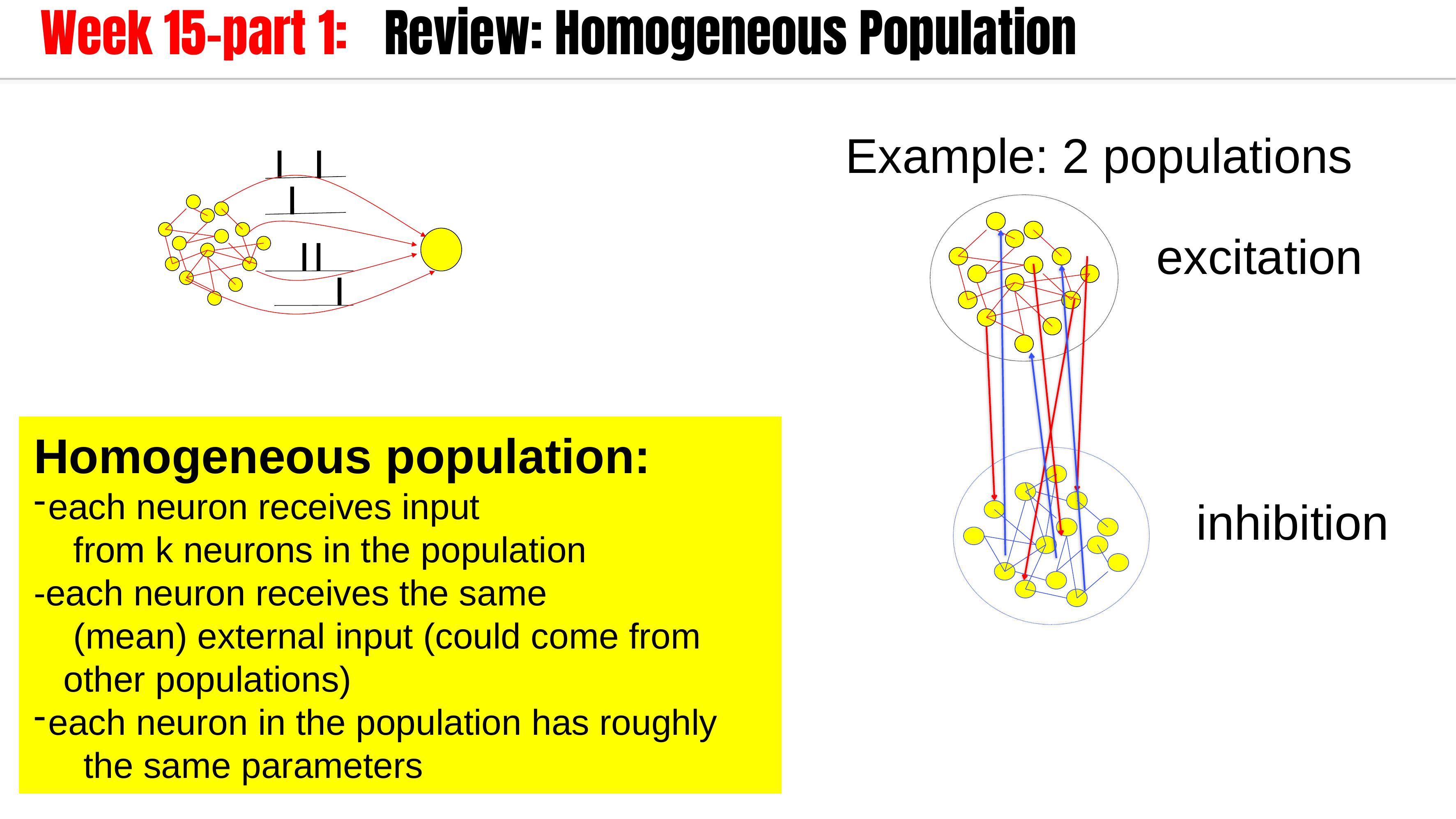

Week 15-part 1:   Review: Homogeneous Population
Example: 2 populations

excitation

inhibition
Homogeneous population:
each neuron receives input
    from k neurons in the population
-each neuron receives the same
    (mean) external input (could come from
   other populations)
each neuron in the population has roughly
     the same parameters